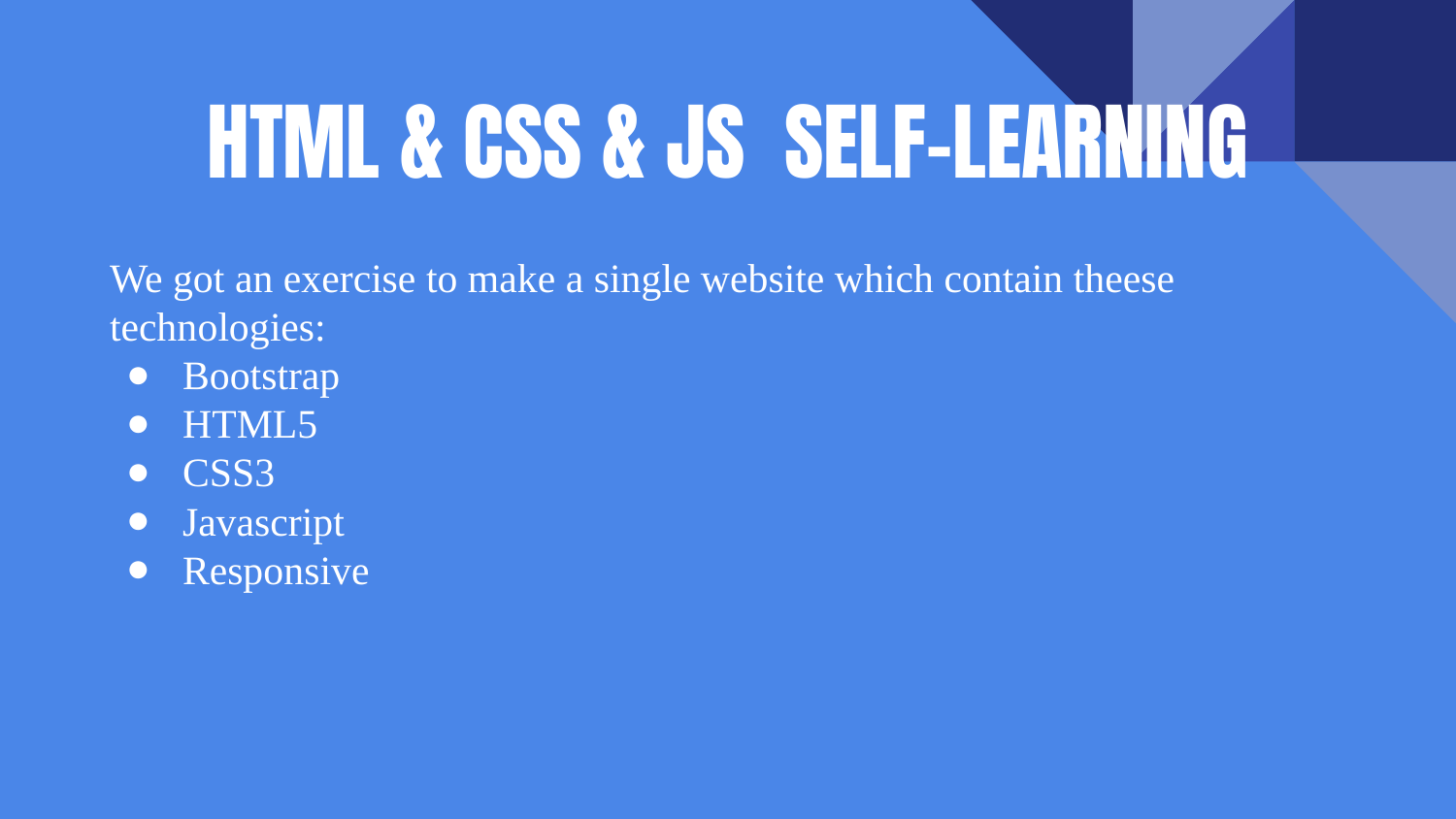

# HTML & CSS & JS  SELF-LEARNING
We got an exercise to make a single website which contain theese technologies:
Bootstrap
HTML5
CSS3
Javascript
Responsive